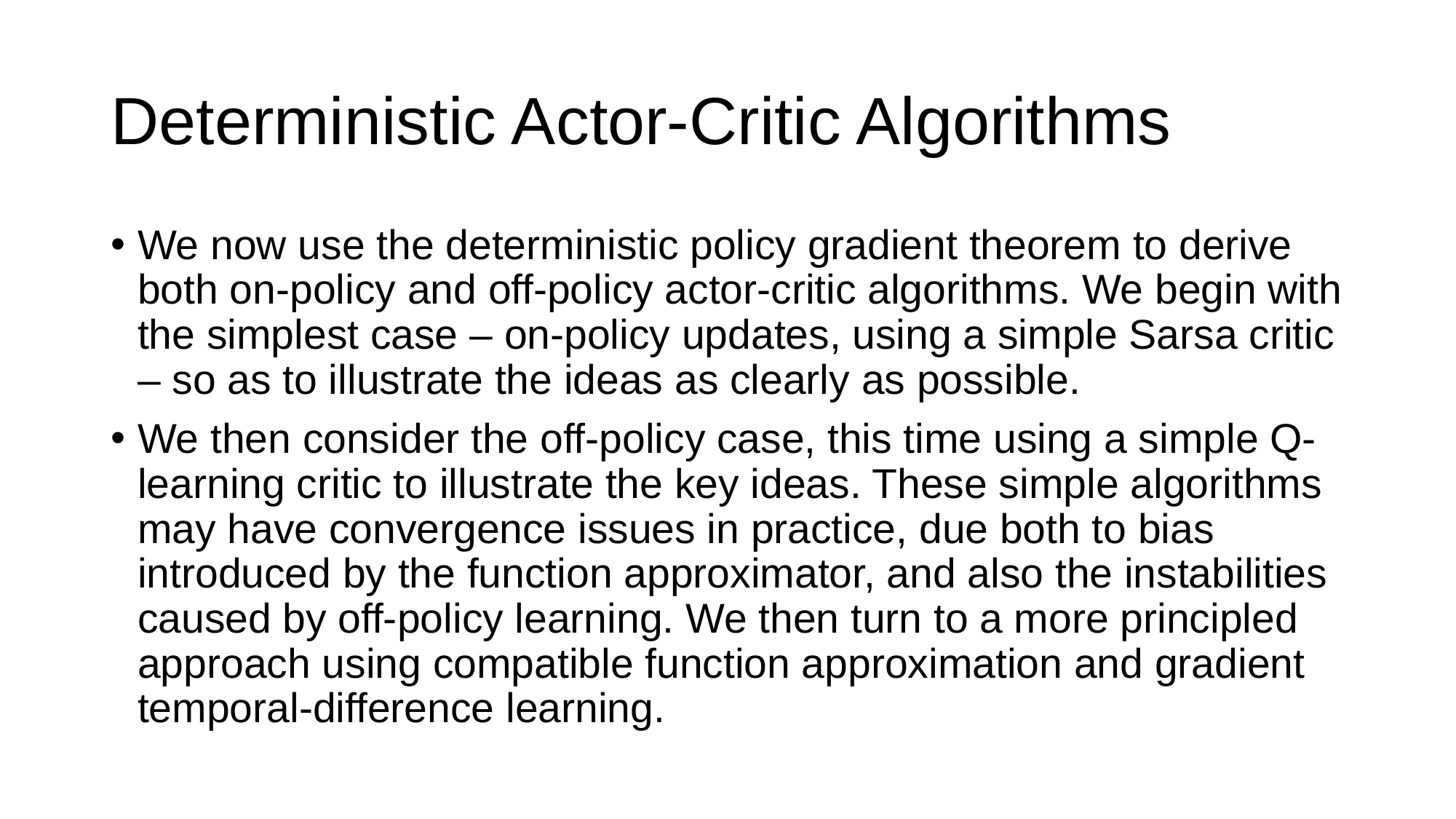

# Deterministic Actor-Critic Algorithms
We now use the deterministic policy gradient theorem to derive both on-policy and off-policy actor-critic algorithms. We begin with the simplest case – on-policy updates, using a simple Sarsa critic – so as to illustrate the ideas as clearly as possible.
We then consider the off-policy case, this time using a simple Q-learning critic to illustrate the key ideas. These simple algorithms may have convergence issues in practice, due both to bias introduced by the function approximator, and also the instabilities caused by off-policy learning. We then turn to a more principled approach using compatible function approximation and gradient temporal-difference learning.